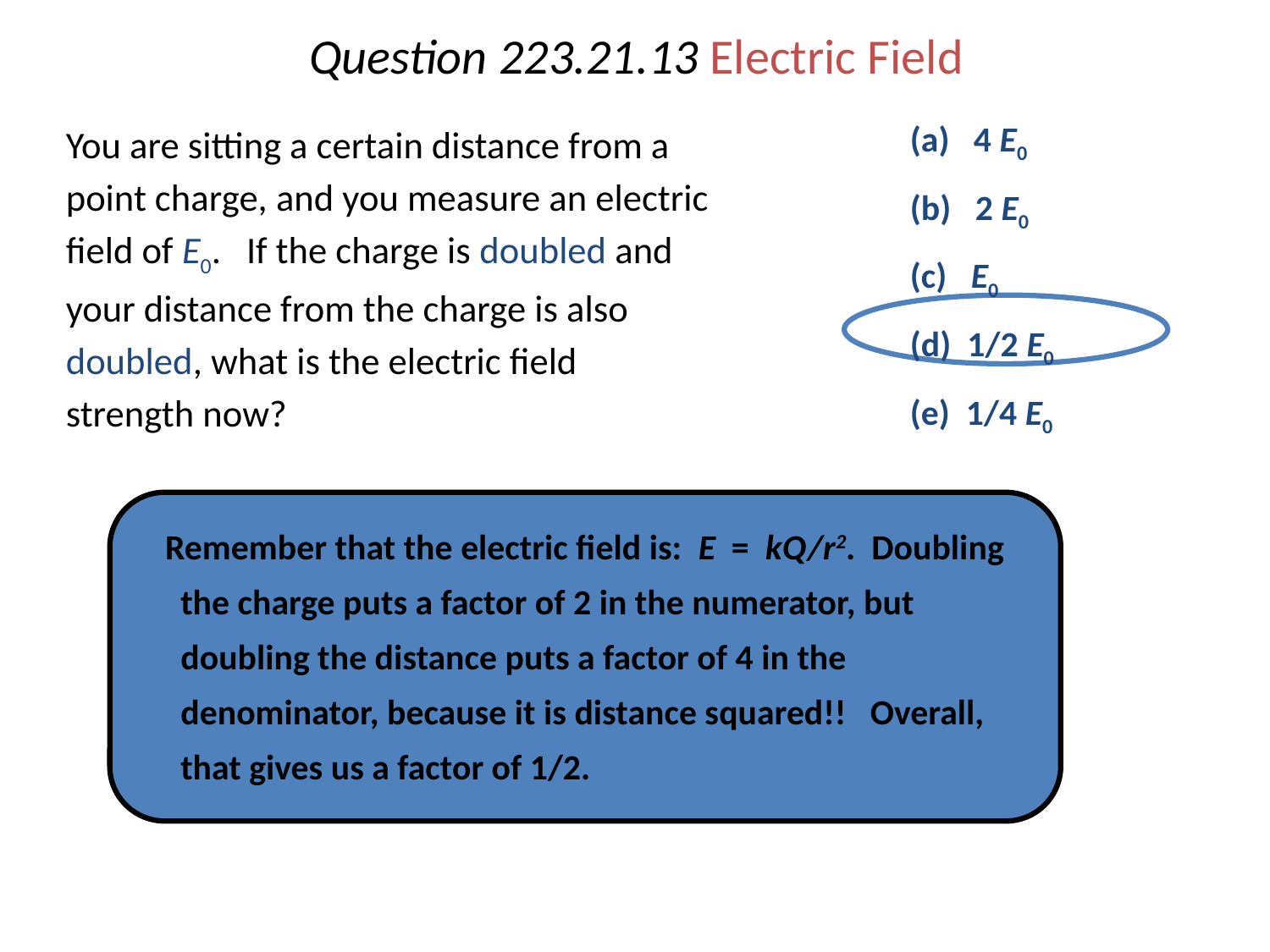

# Question 223.21.13 Electric Field
(a)   4 E0
(b)   2 E0
(c)   E0
(d)  1/2 E0
(e)  1/4 E0
	You are sitting a certain distance from a point charge, and you measure an electric field of E0.   If the charge is doubled and your distance from the charge is also doubled, what is the electric field strength now?

   Remember that the electric field is:  E  =  kQ/r2.  Doubling the charge puts a factor of 2 in the numerator, but doubling the distance puts a factor of 4 in the denominator, because it is distance squared!!   Overall, that gives us a factor of 1/2.